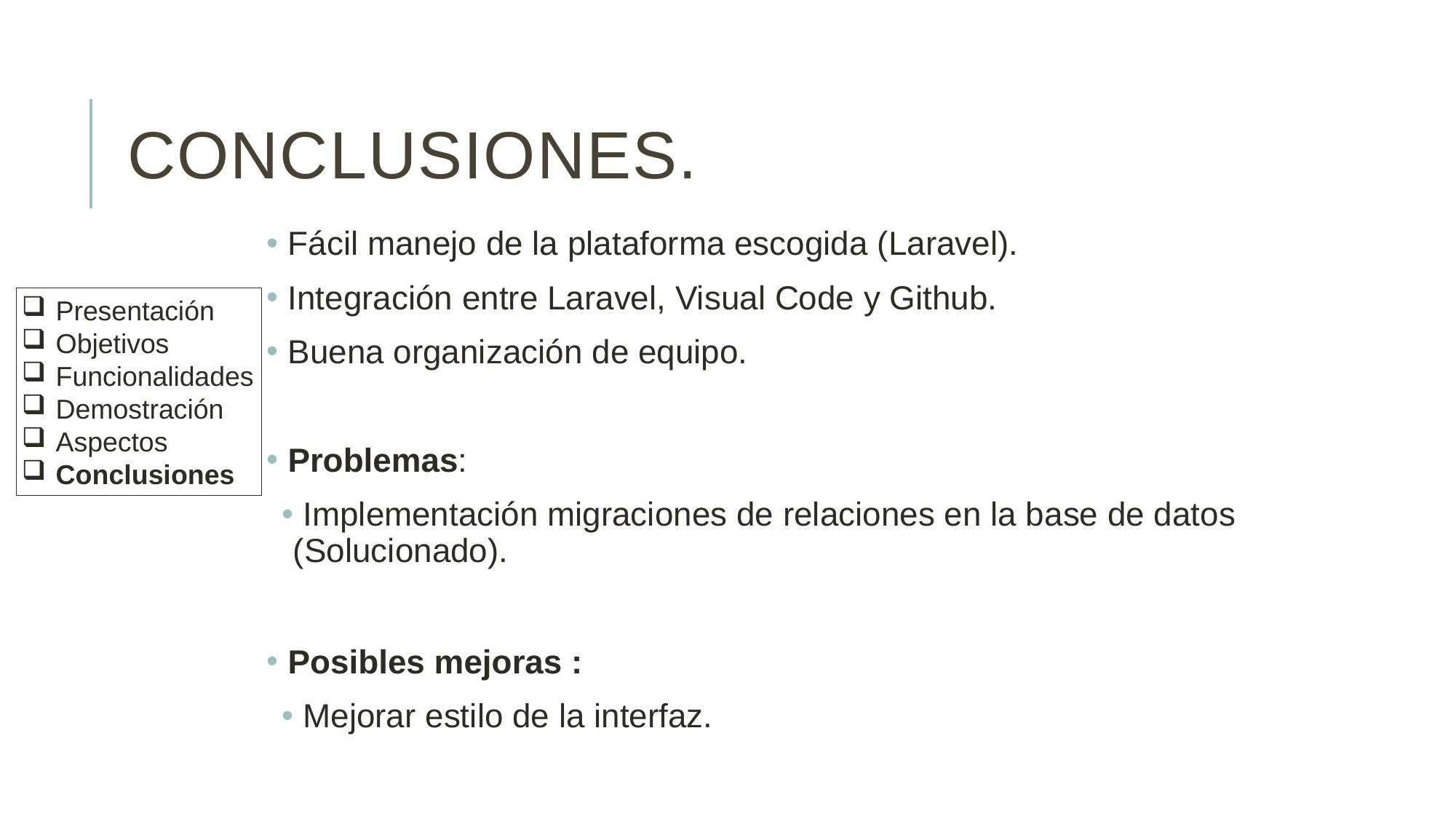

# Conclusiones.
 Fácil manejo de la plataforma escogida (Laravel).
 Integración entre Laravel, Visual Code y Github.
 Buena organización de equipo.

 Problemas:
 Implementación migraciones de relaciones en la base de datos (Solucionado).

 Posibles mejoras :
 Mejorar estilo de la interfaz.
Presentación
Objetivos
Funcionalidades
Demostración
Aspectos
Conclusiones